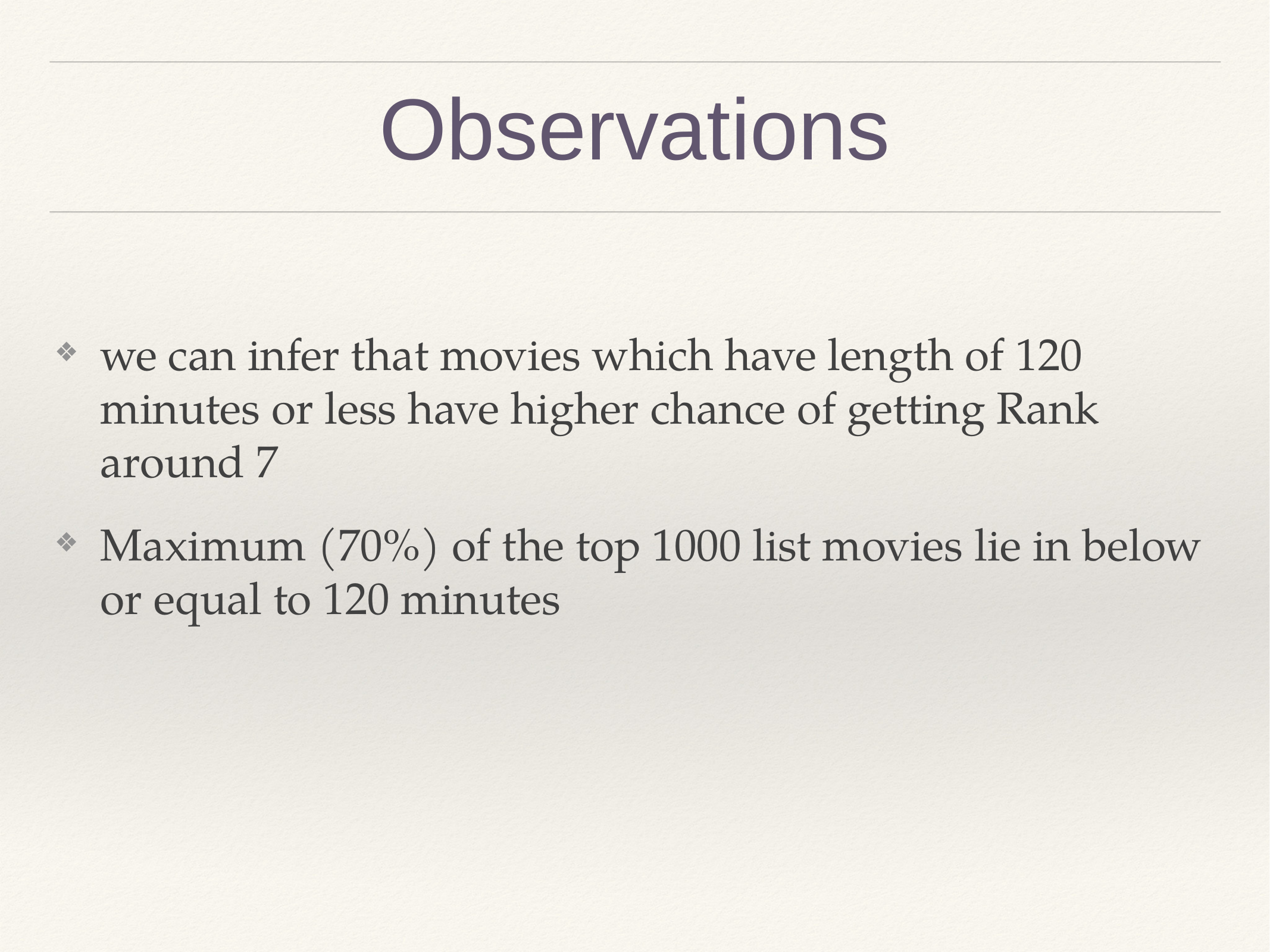

# Observations

we can infer that movies which have length of 120 minutes or less have higher chance of getting Rank around 7
Maximum (70%) of the top 1000 list movies lie in below or equal to 120 minutes